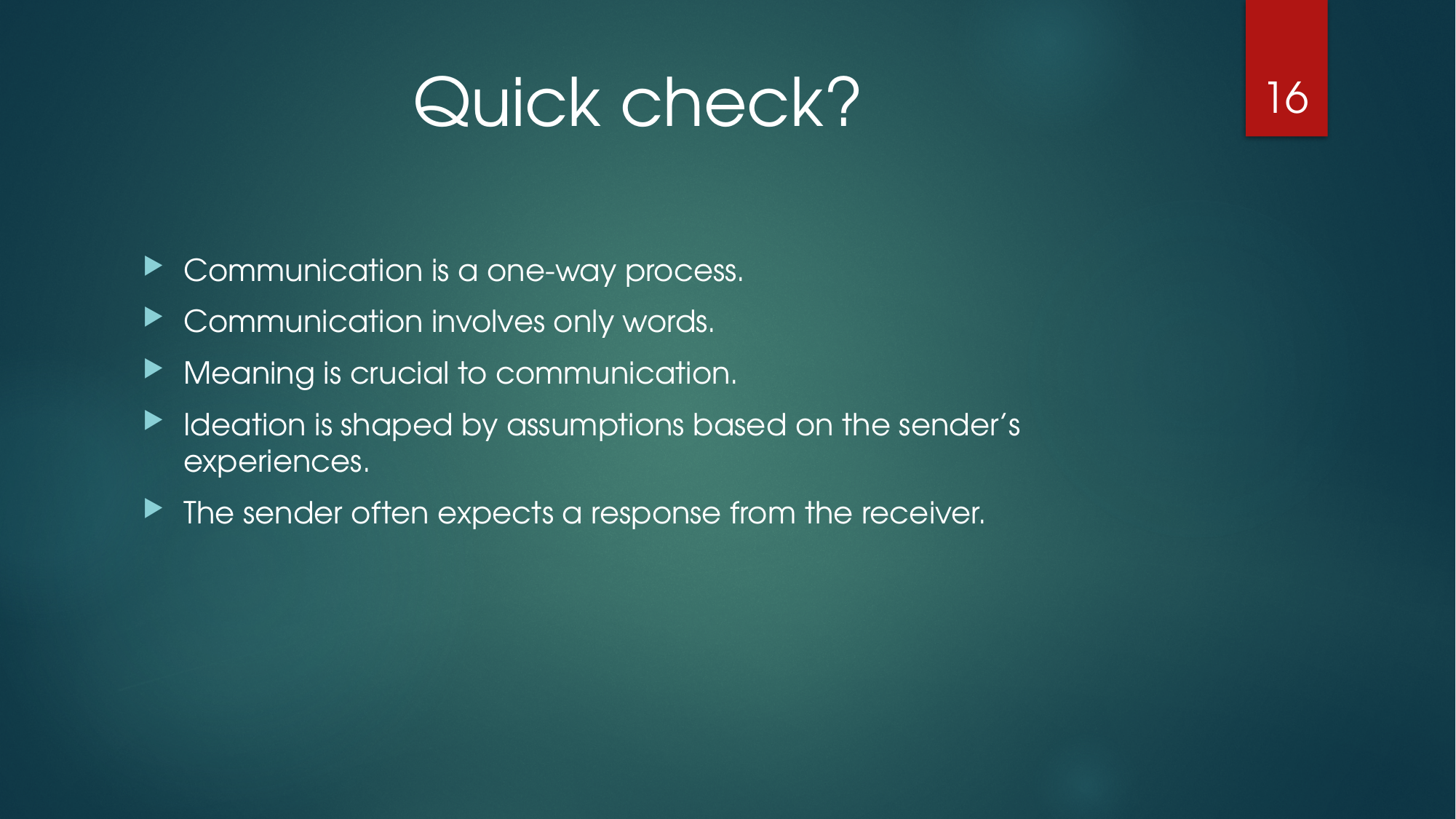

16
# Quick check?
Communication is a one-way process.
Communication involves only words.
Meaning is crucial to communication.
Ideation is shaped by assumptions based on the sender’s experiences.
The sender often expects a response from the receiver.